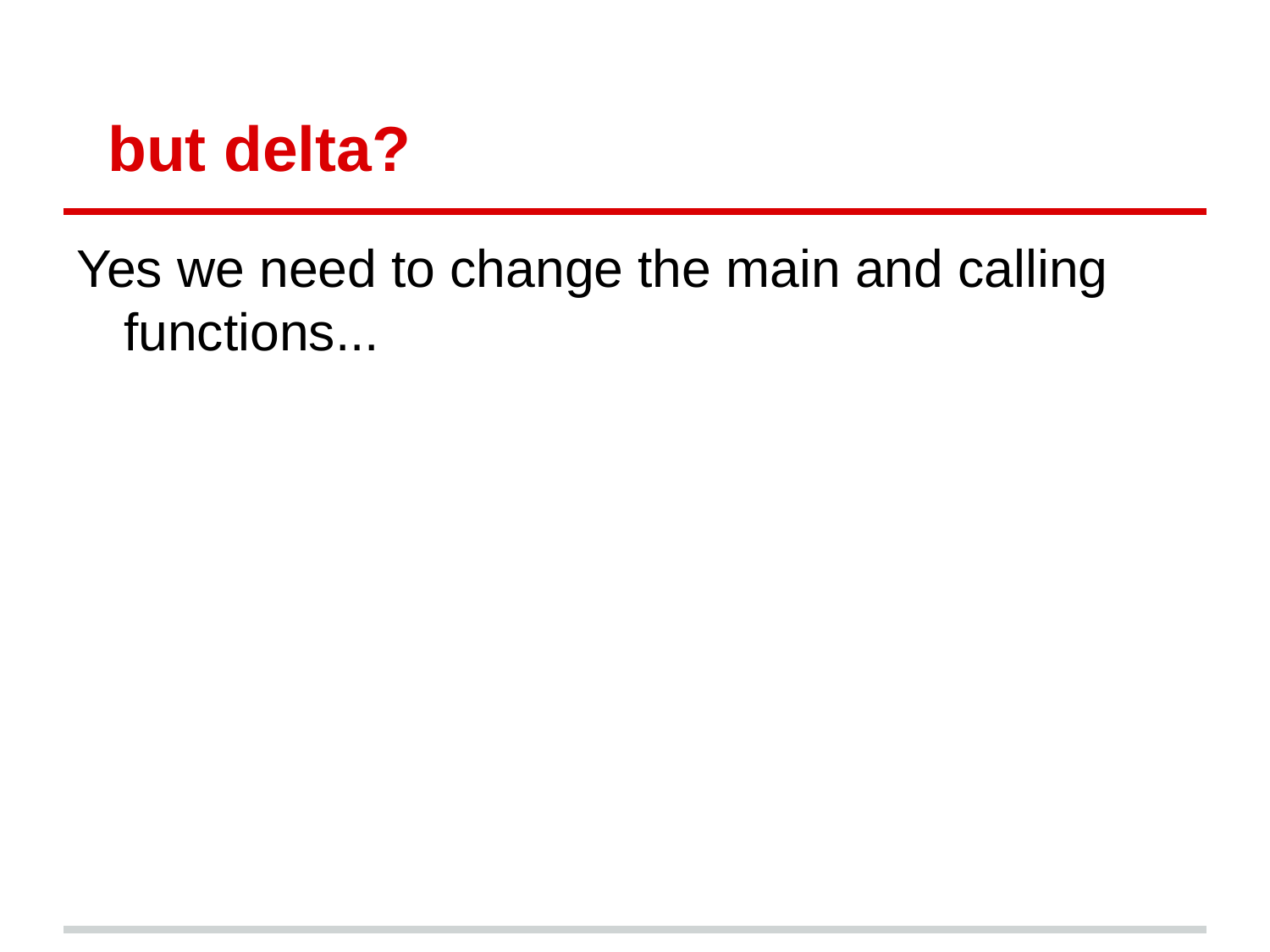

# but delta?
Yes we need to change the main and calling functions...